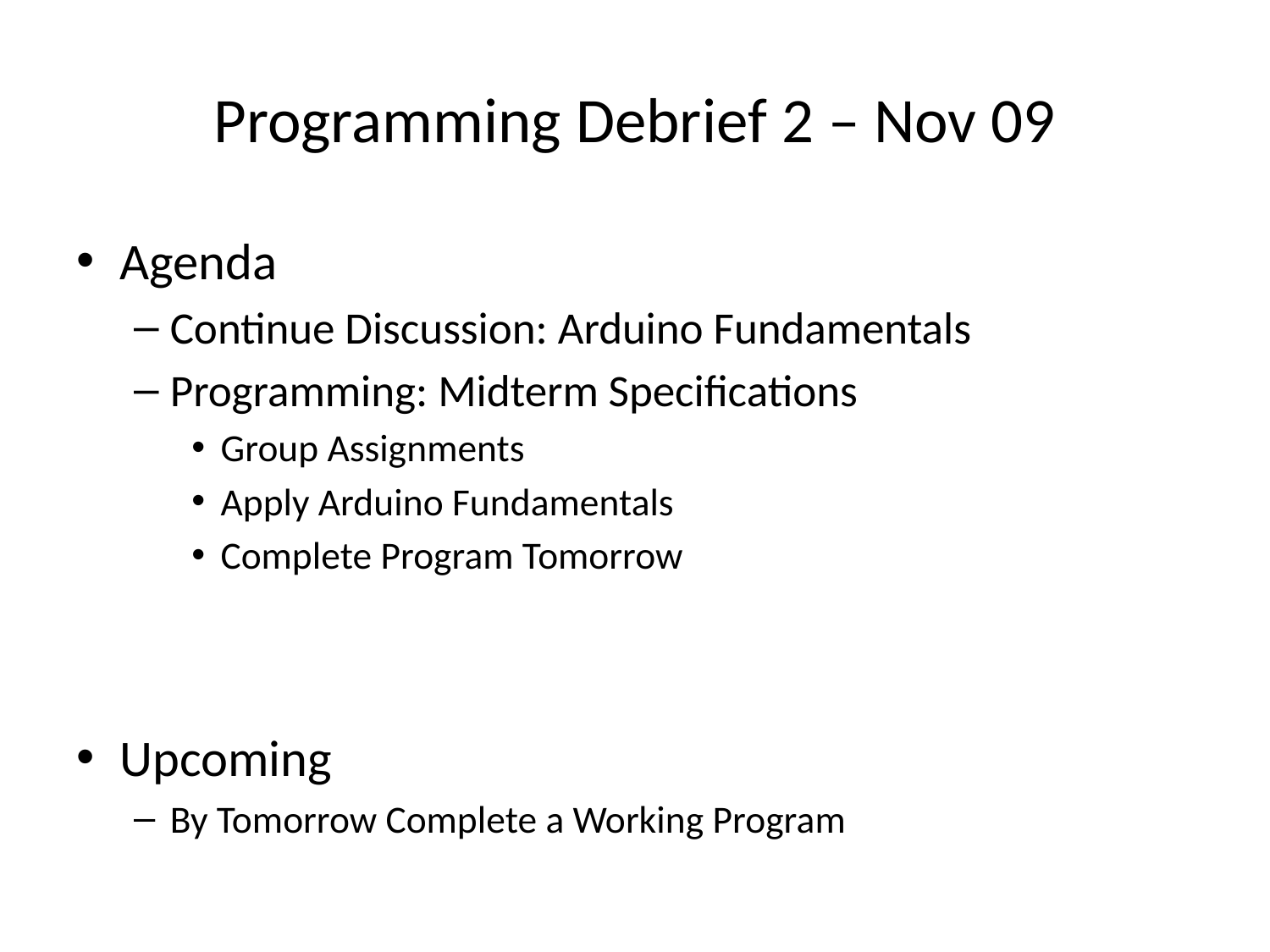

# Programming Debrief 2 – Nov 09
Agenda
Continue Discussion: Arduino Fundamentals
Programming: Midterm Specifications
Group Assignments
Apply Arduino Fundamentals
Complete Program Tomorrow

Upcoming
By Tomorrow Complete a Working Program